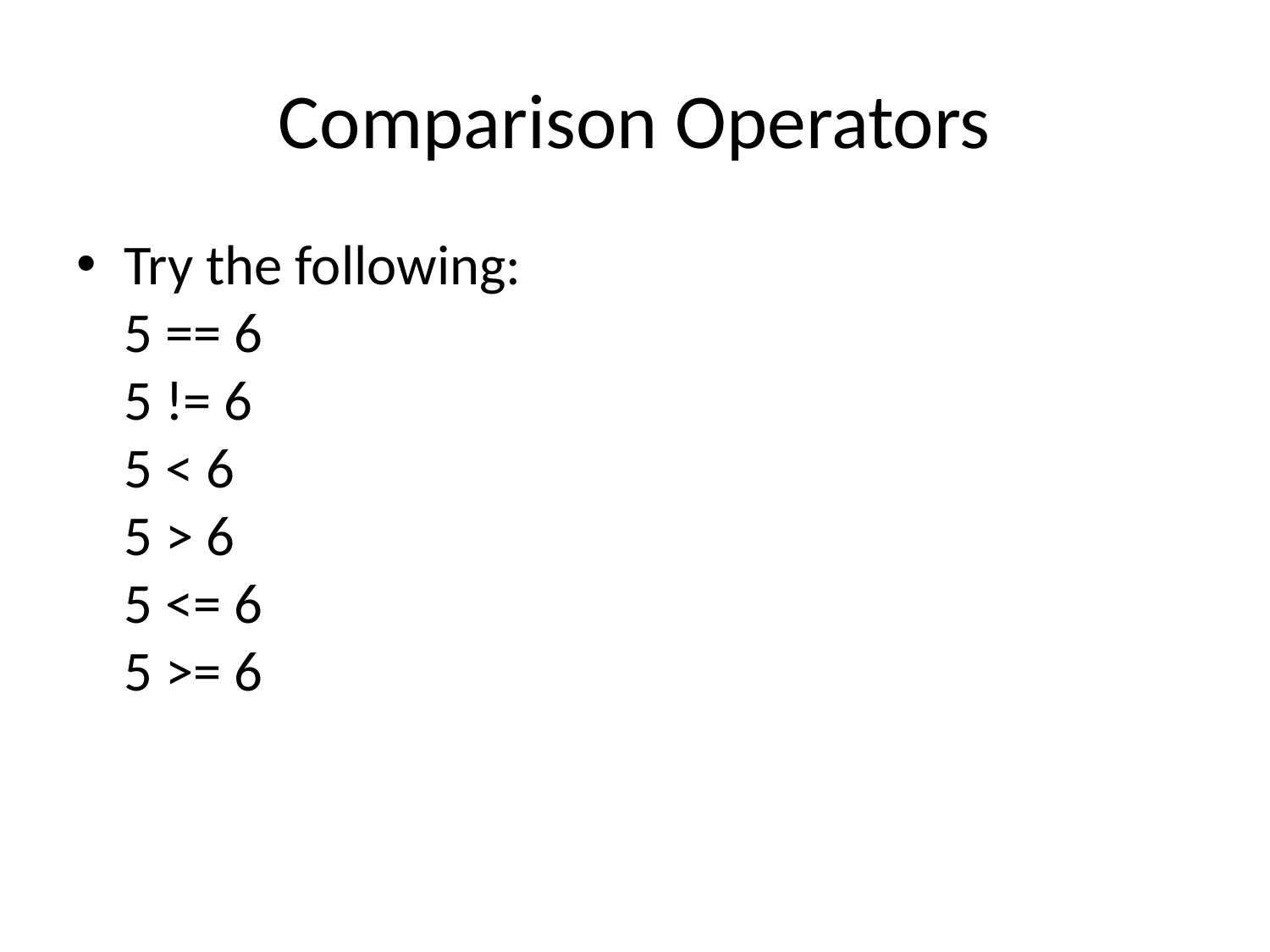

# Comparison Operators
Try the following:
5 == 6
5 != 6
5 < 6
5 > 6
5 <= 6
5 >= 6